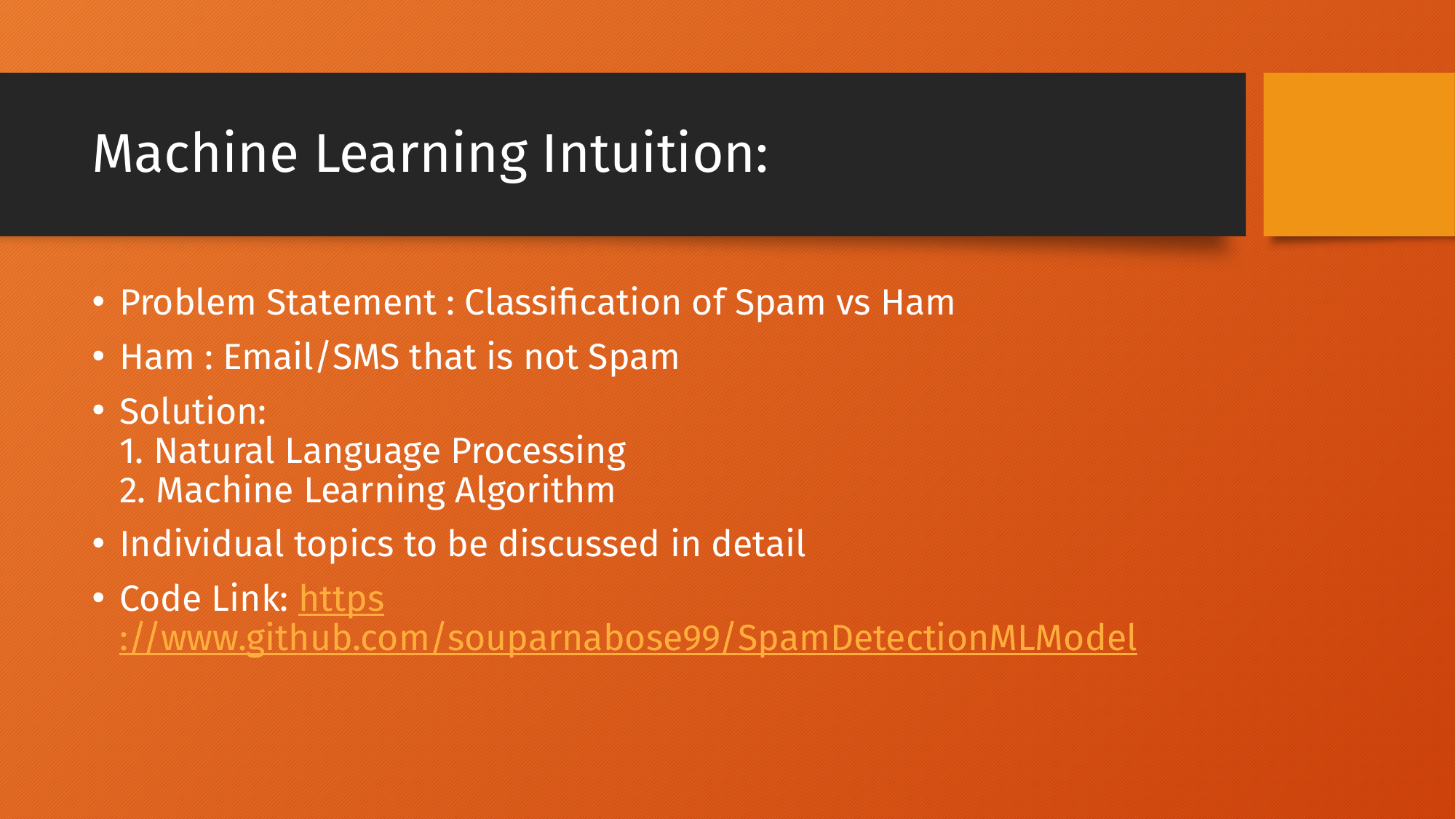

# Machine Learning Intuition:

Problem Statement : Classification of Spam vs Ham
Ham : Email/SMS that is not Spam
Solution:
1. Natural Language Processing
2. Machine Learning Algorithm
Individual topics to be discussed in detail
Code Link: https://www.github.com/souparnabose99/SpamDetectionMLModel